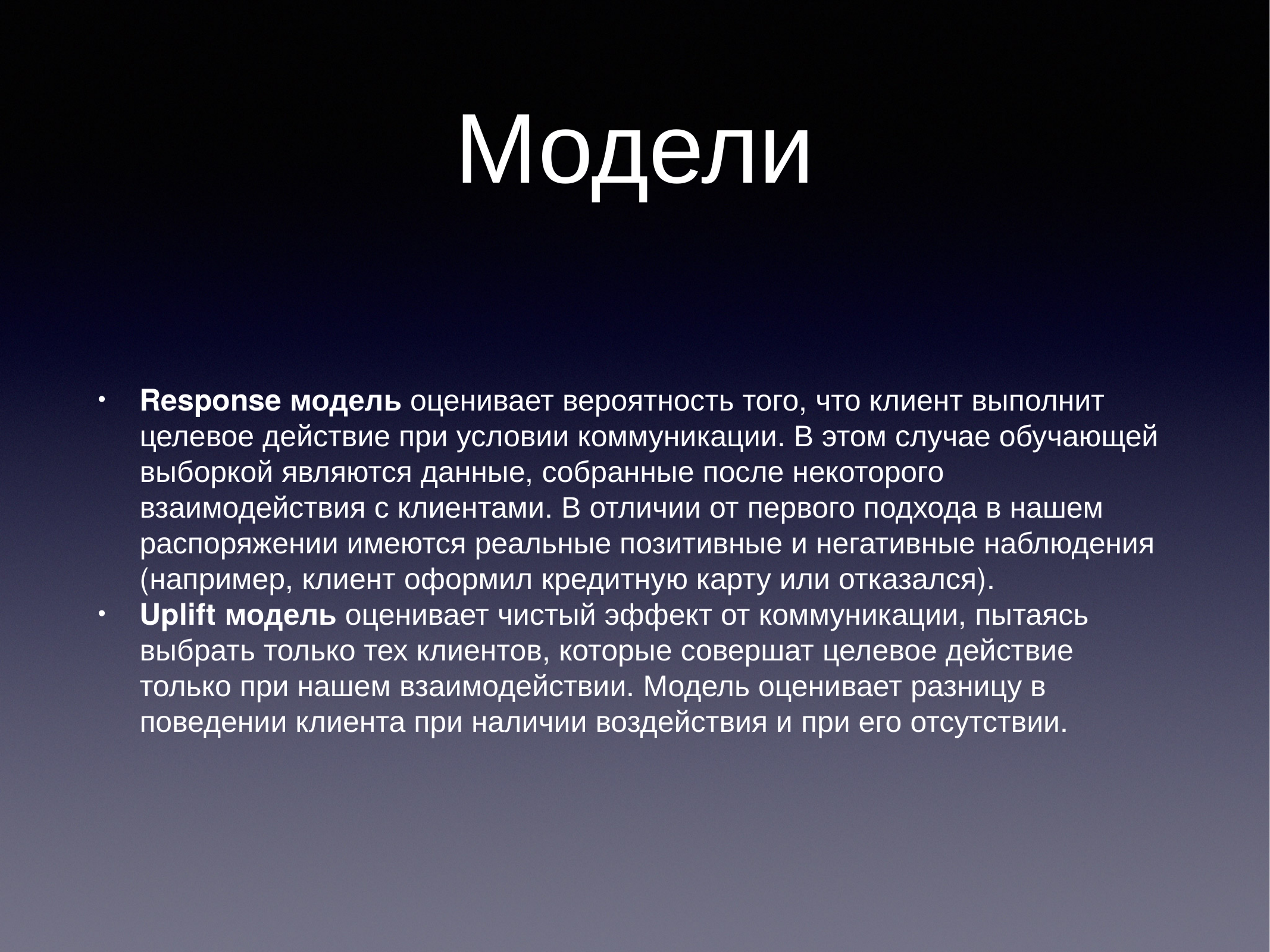

# Модели
Response модель оценивает вероятность того, что клиент выполнит целевое действие при условии коммуникации. В этом случае обучающей выборкой являются данные, собранные после некоторого взаимодействия с клиентами. В отличии от первого подхода в нашем распоряжении имеются реальные позитивные и негативные наблюдения (например, клиент оформил кредитную карту или отказался).
Uplift модель оценивает чистый эффект от коммуникации, пытаясь выбрать только тех клиентов, которые совершат целевое действие только при нашем взаимодействии. Модель оценивает разницу в поведении клиента при наличии воздействия и при его отсутствии.